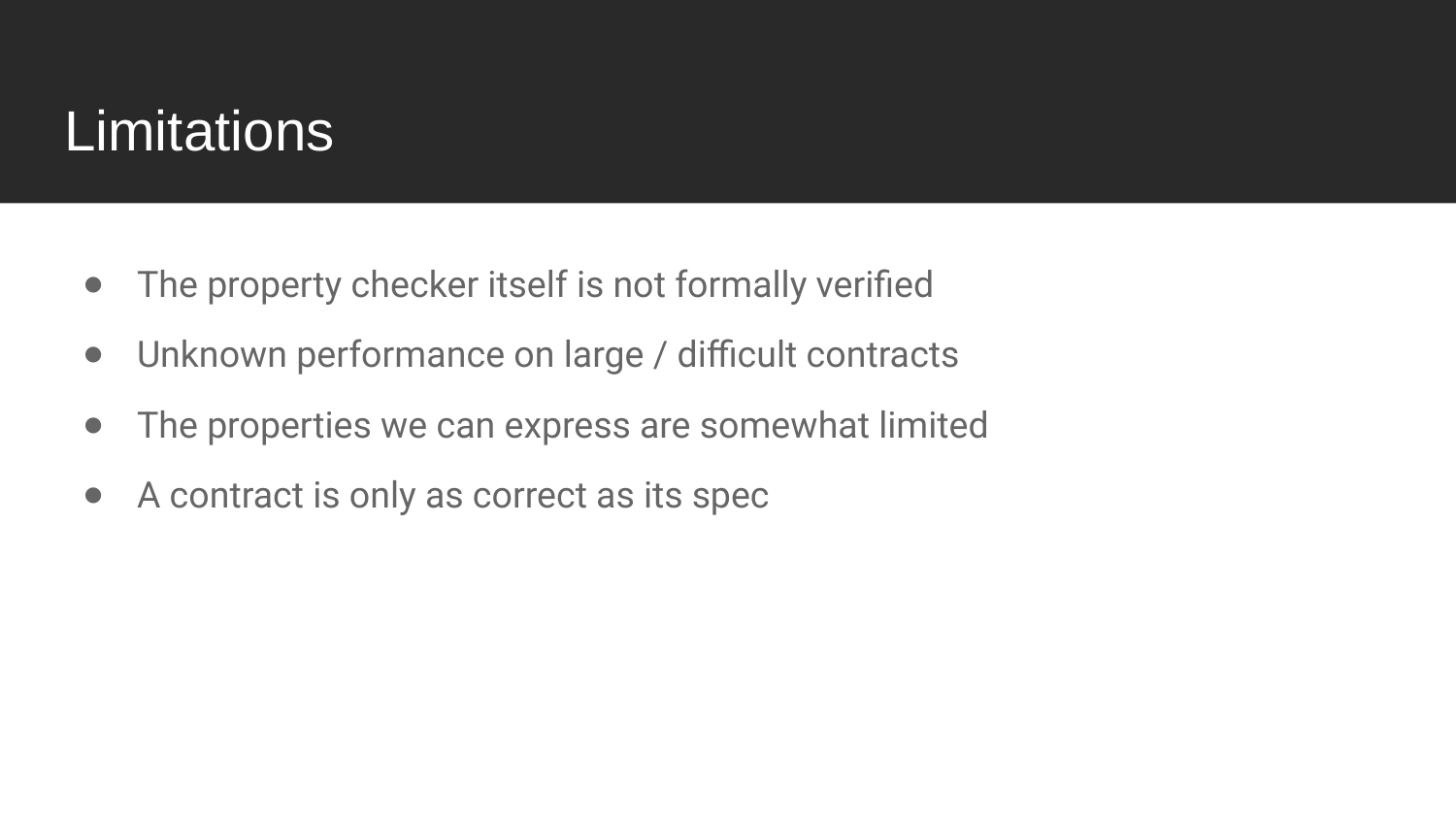

# Limitations
The property checker itself is not formally verified
Unknown performance on large / difficult contracts
The properties we can express are somewhat limited
A contract is only as correct as its spec